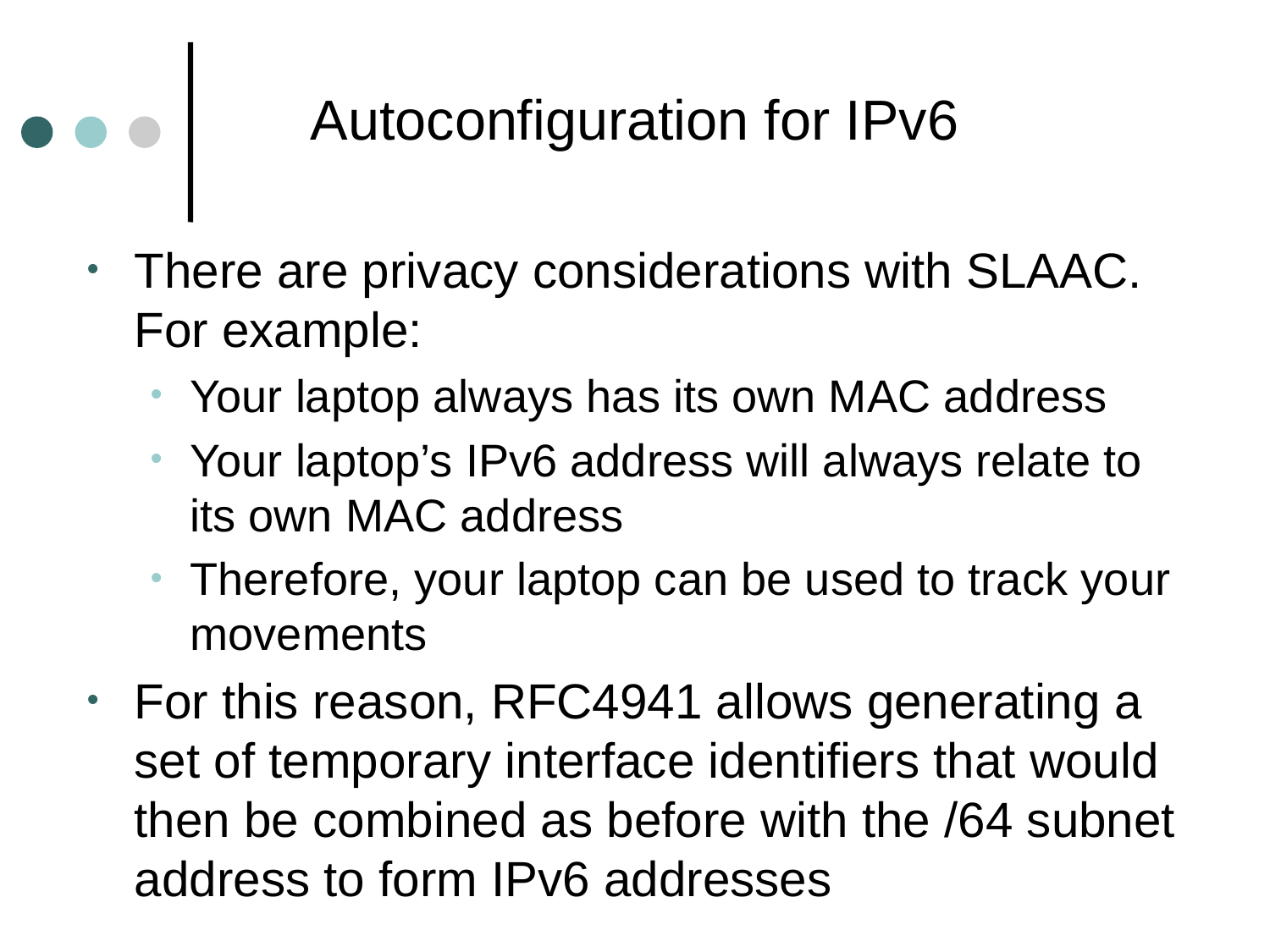

# Autoconfiguration for IPv6
There are privacy considerations with SLAAC.  For example:
Your laptop always has its own MAC address
Your laptop’s IPv6 address will always relate to its own MAC address
Therefore, your laptop can be used to track your movements
For this reason, RFC4941 allows generating a set of temporary interface identifiers that would then be combined as before with the /64 subnet address to form IPv6 addresses